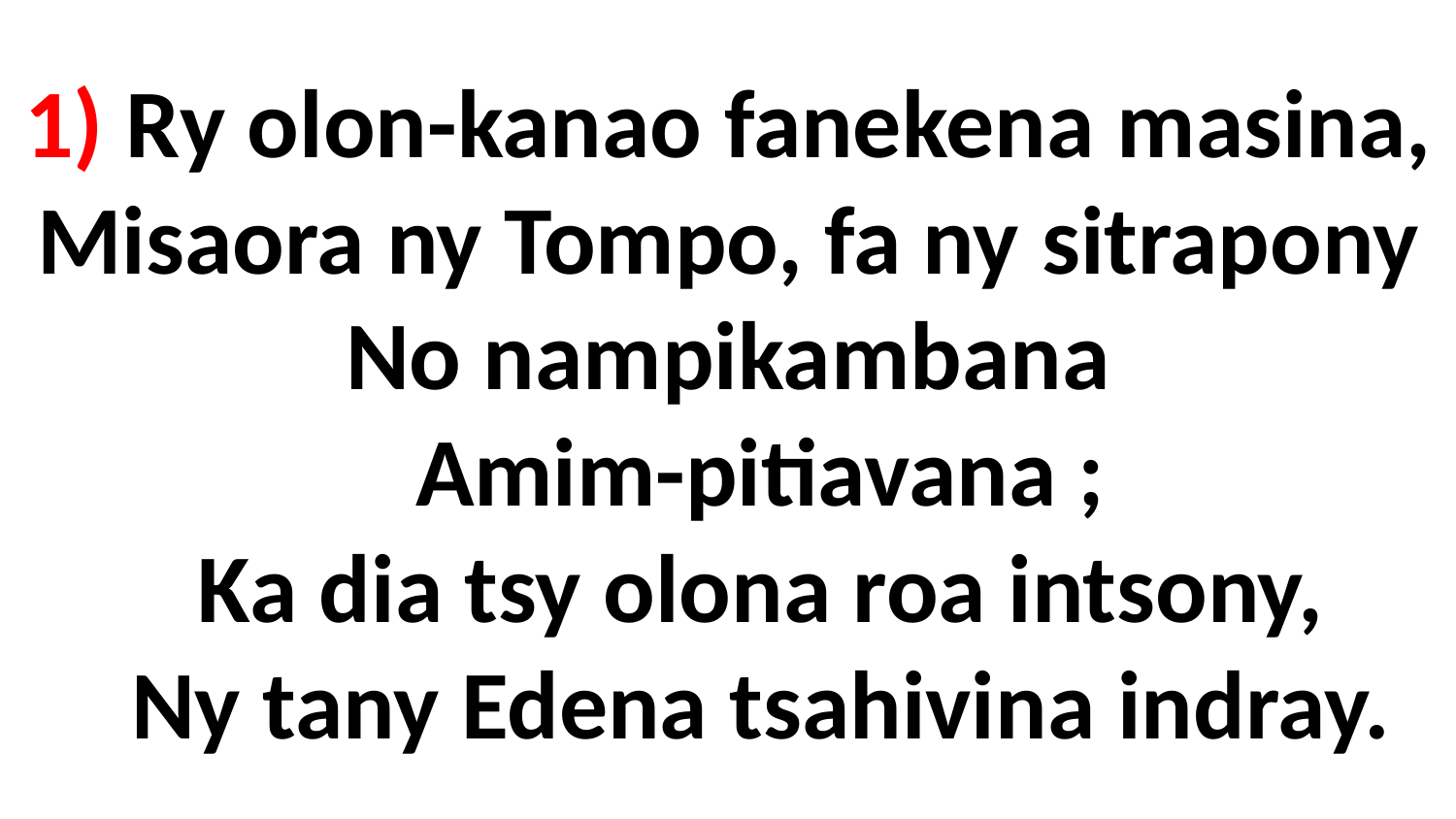

# 1) Ry olon-kanao fanekena masina, Misaora ny Tompo, fa ny sitrapony No nampikambana Amim-pitiavana ; Ka dia tsy olona roa intsony, Ny tany Edena tsahivina indray.